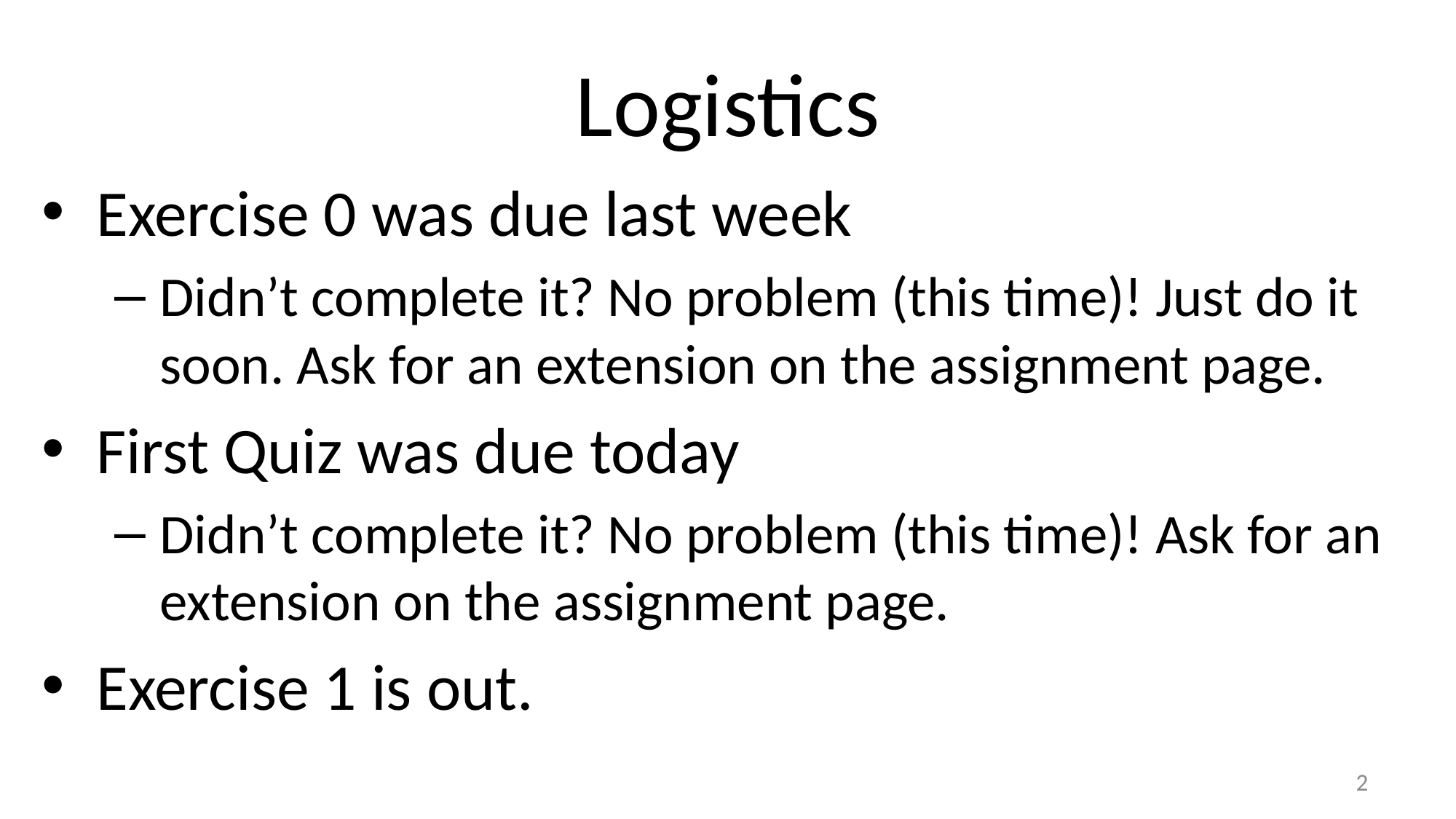

# Logistics
Exercise 0 was due last week
Didn’t complete it? No problem (this time)! Just do it soon. Ask for an extension on the assignment page.
First Quiz was due today
Didn’t complete it? No problem (this time)! Ask for an extension on the assignment page.
Exercise 1 is out.
2